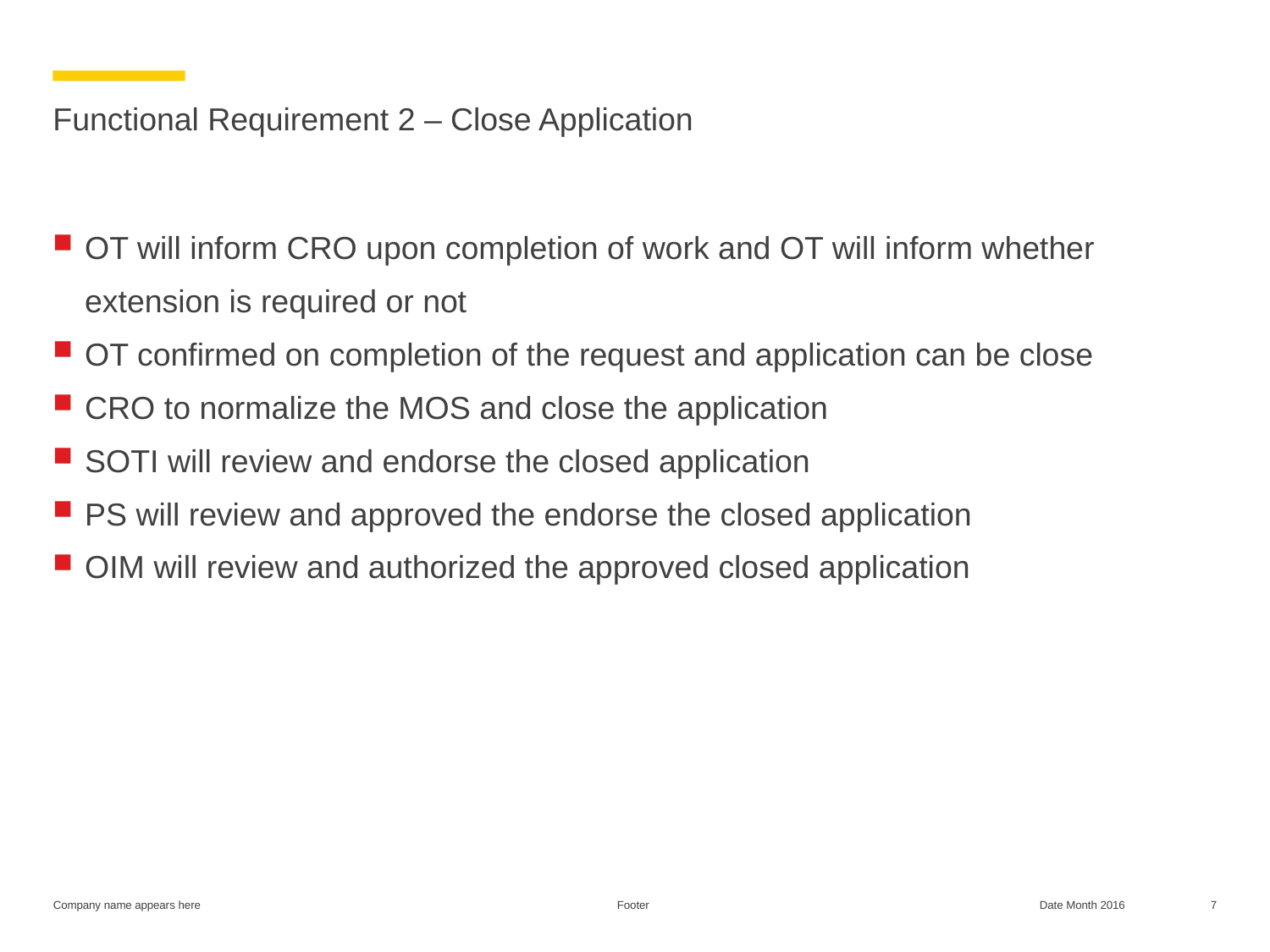

# Functional Requirement 2 – Close Application
OT will inform CRO upon completion of work and OT will inform whether extension is required or not
OT confirmed on completion of the request and application can be close
CRO to normalize the MOS and close the application
SOTI will review and endorse the closed application
PS will review and approved the endorse the closed application
OIM will review and authorized the approved closed application

Footer
7
Date Month 2016